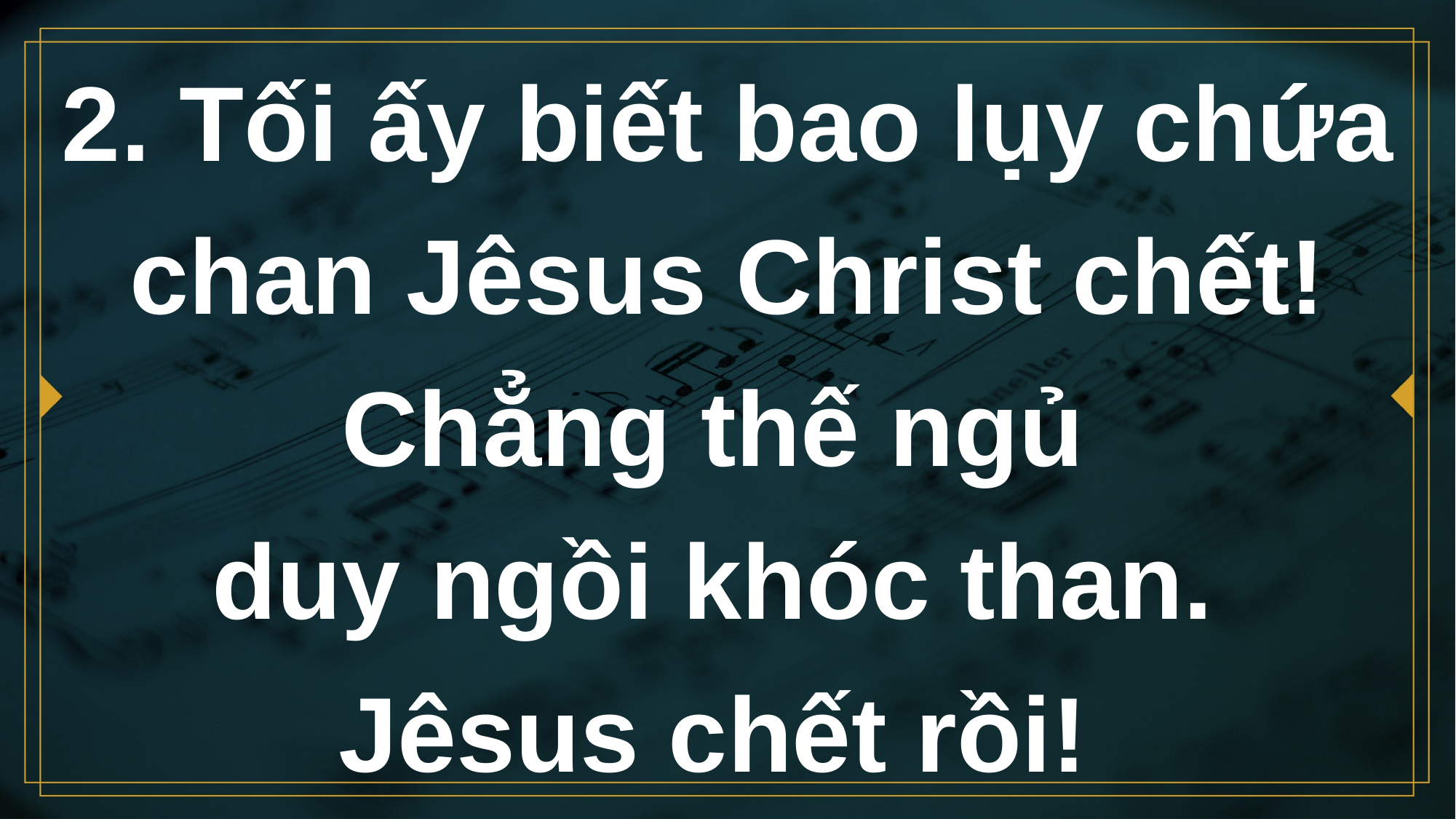

# 2. Tối ấy biết bao lụy chứa chan Jêsus Christ chết! Chẳng thế ngủ duy ngồi khóc than. Jêsus chết rồi!